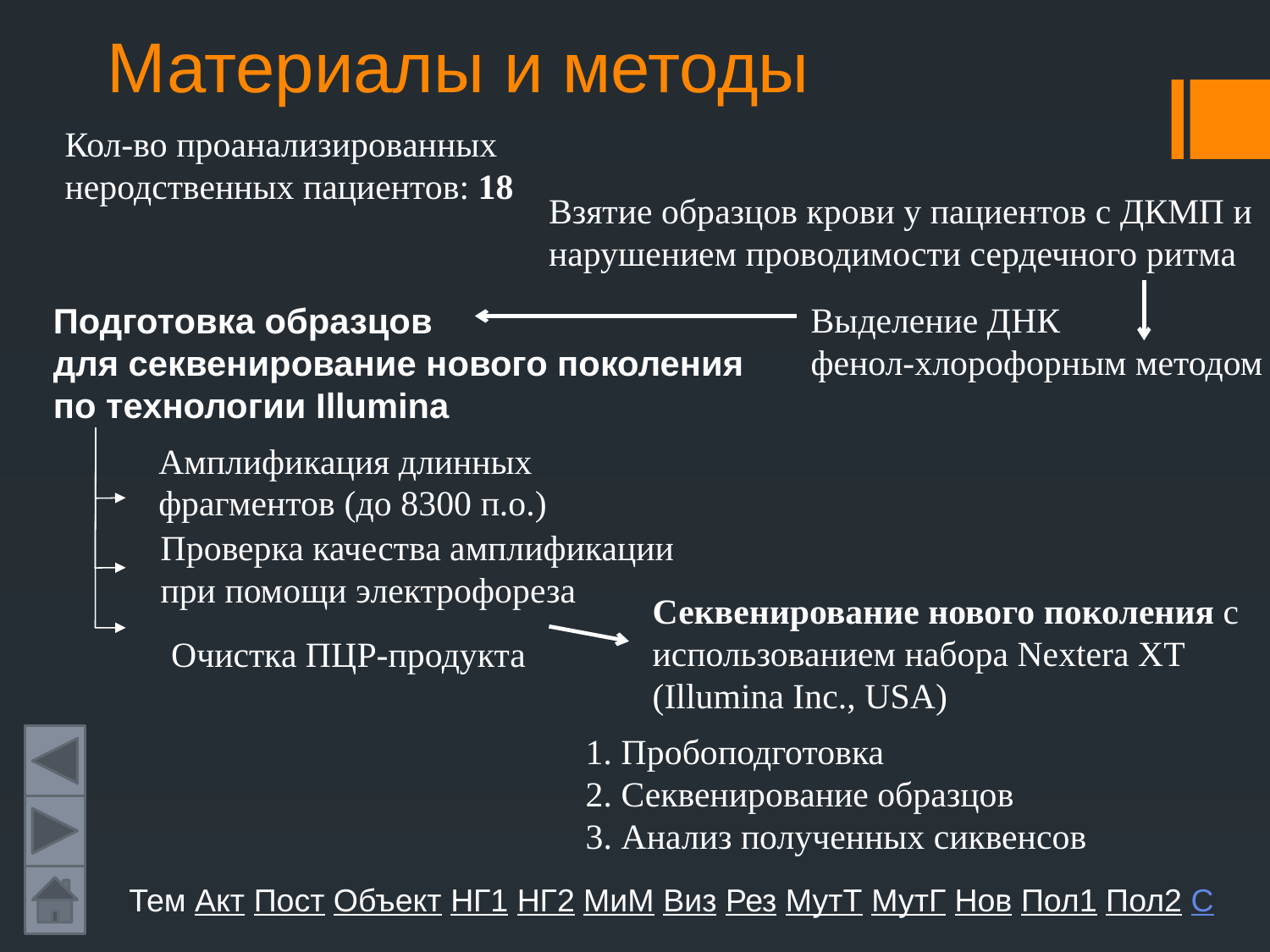

Материалы и методы
Кол-во проанализированных
неродственных пациентов: 18
Взятие образцов крови у пациентов с ДКМП и
нарушением проводимости сердечного ритма
Подготовка образцов
для секвенирование нового поколения
по технологии Illumina
Выделение ДНК
фенол-хлорофорным методом

Амплификация длинных
фрагментов (до 8300 п.о.)
Проверка качества амплификации
при помощи электрофореза

Секвенирование нового поколения с использованием набора Nextera XT (Illumina Inc., USA)
Очистка ПЦР-продукта
1. Пробоподготовка
2. Секвенирование образцов
3. Анализ полученных сиквенсов

Тем Акт Пост Объект НГ1 НГ2 МиМ Виз Рез МутТ МутГ Нов Пол1 Пол2 С